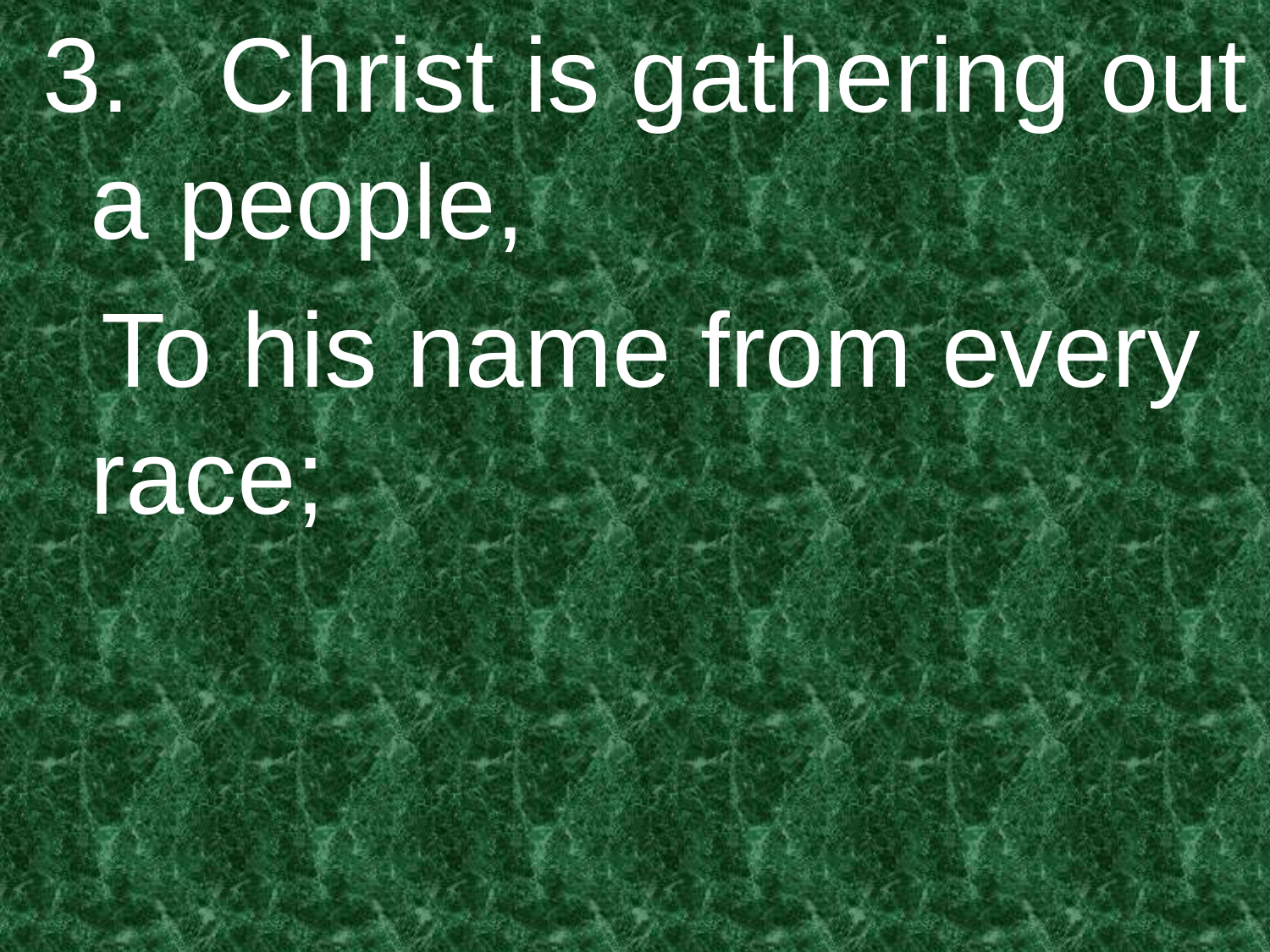

3.   Christ is gathering out a people,
  To his name from every race;